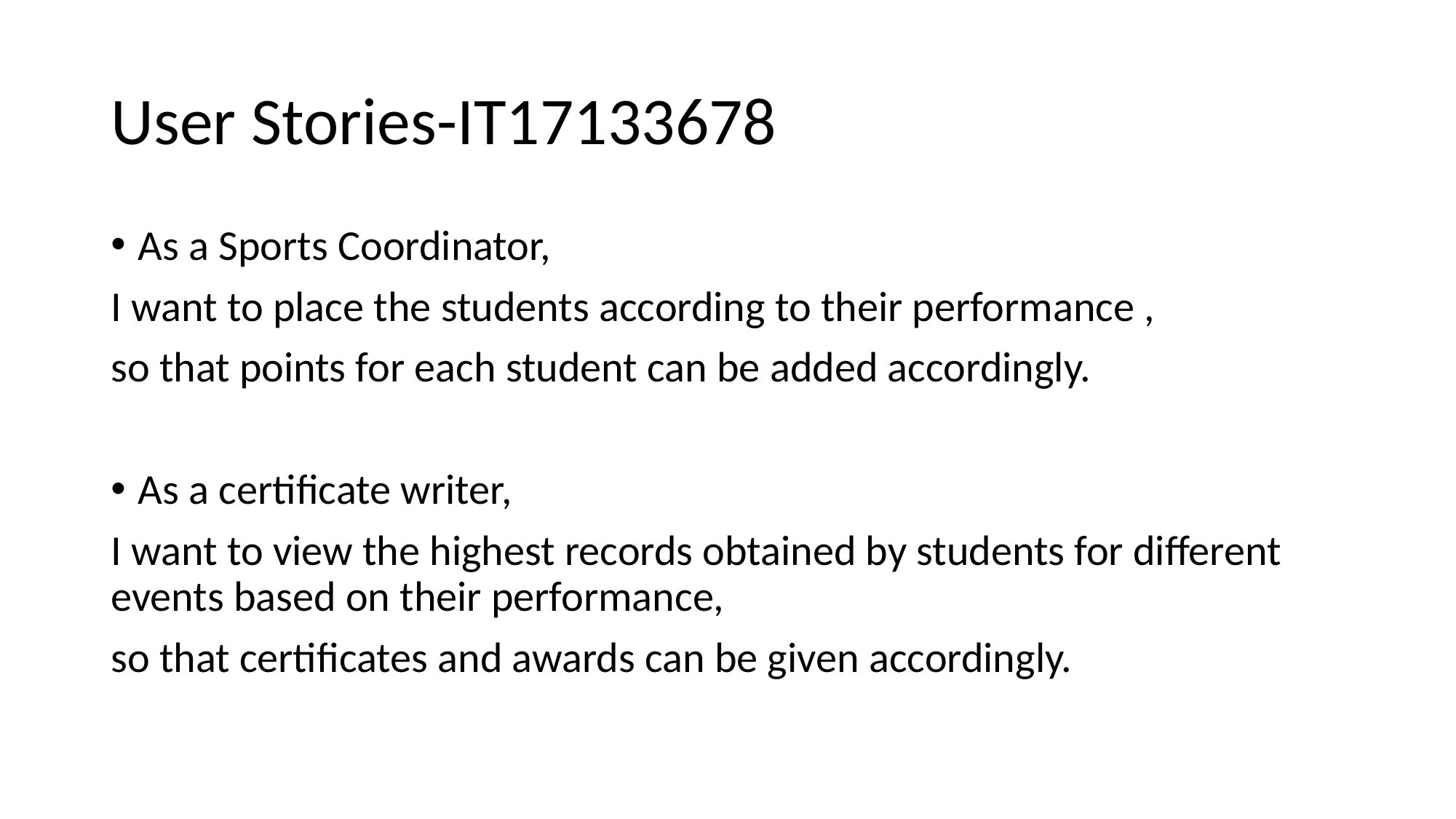

# User Stories-IT17133678
As a Sports Coordinator,
I want to place the students according to their performance ,
so that points for each student can be added accordingly.

As a certificate writer,
I want to view the highest records obtained by students for different events based on their performance,
so that certificates and awards can be given accordingly.